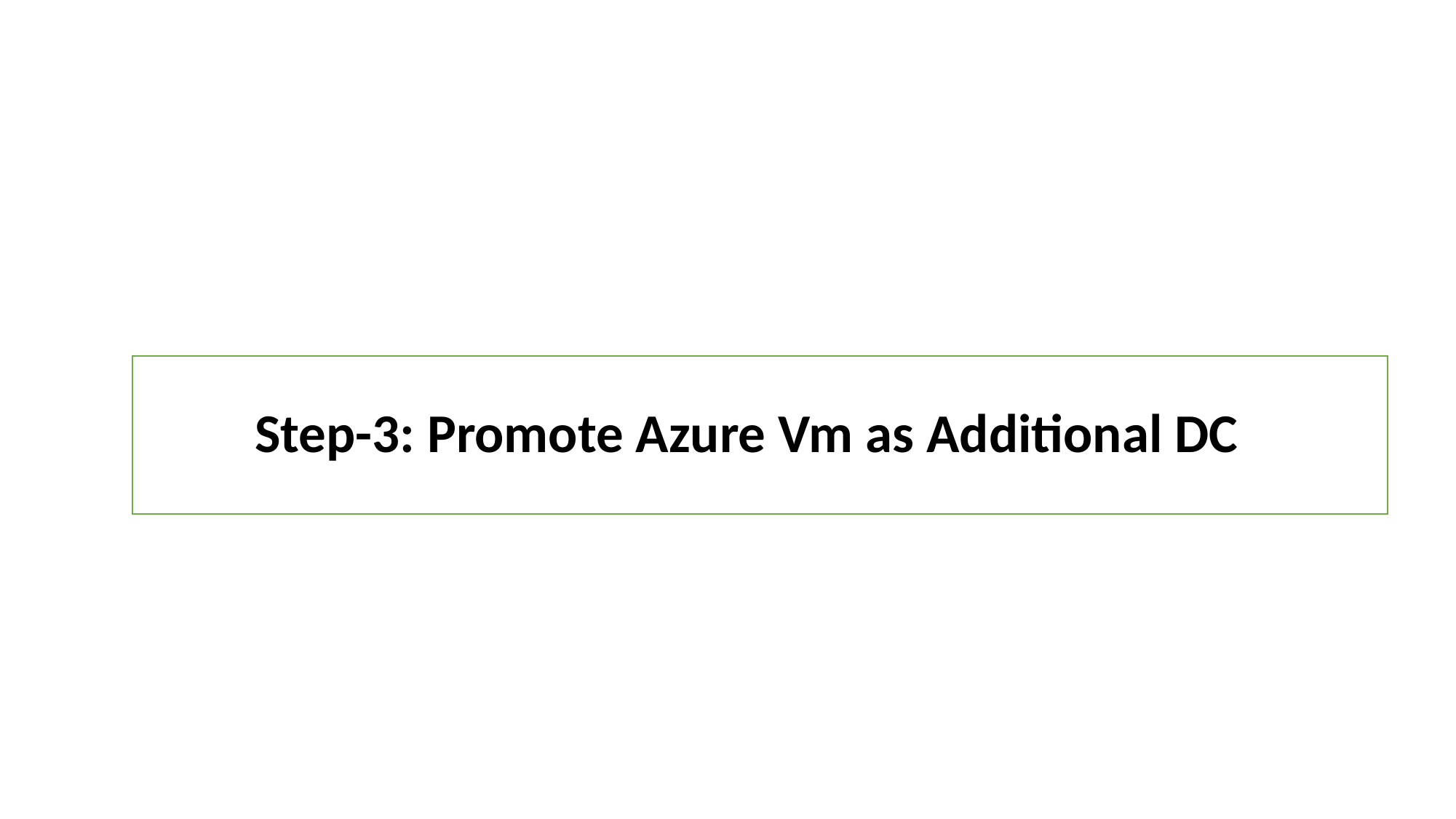

# Step-3: Promote Azure Vm as Additional DC